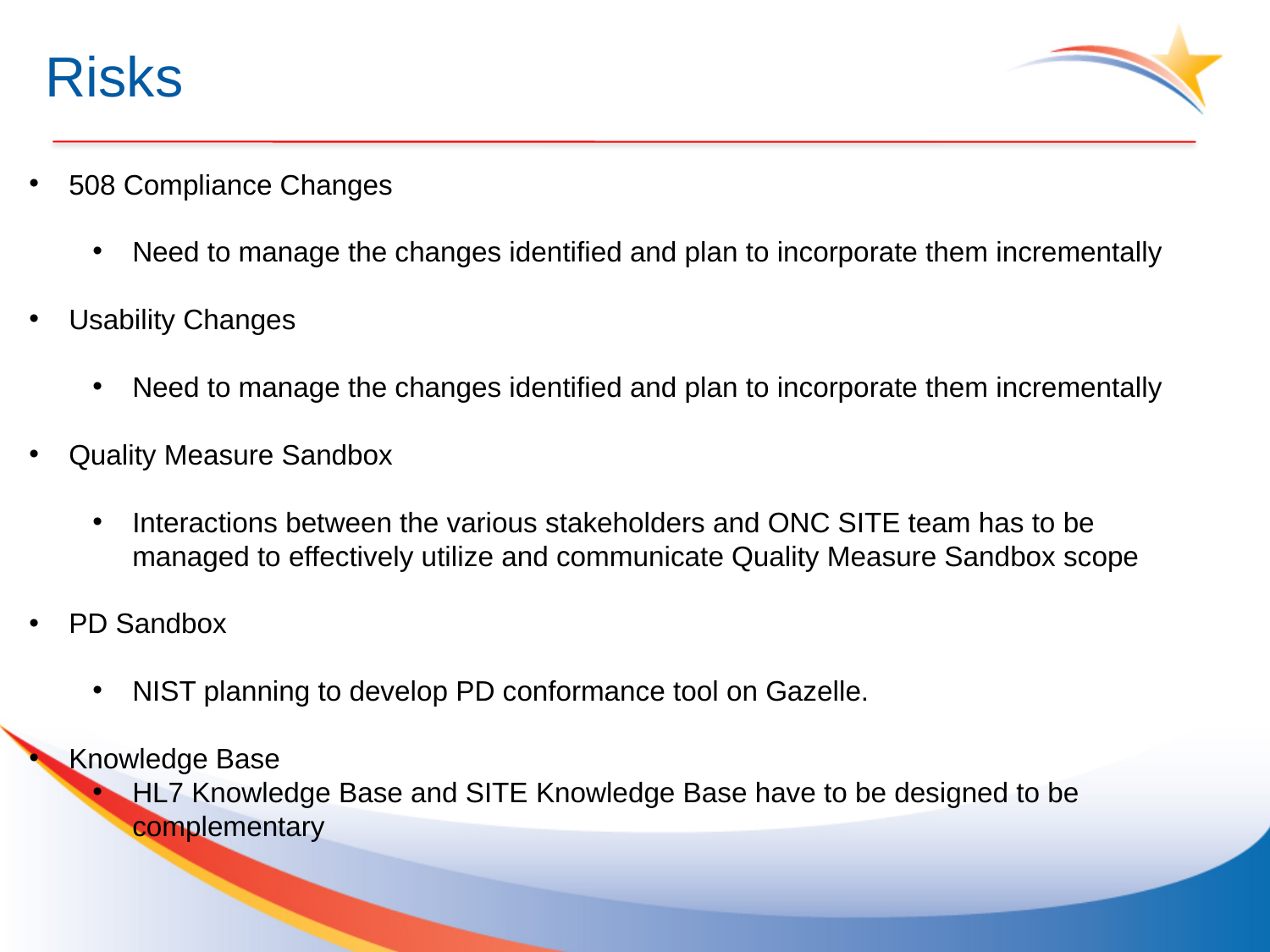

# Risks
508 Compliance Changes

Need to manage the changes identified and plan to incorporate them incrementally

Usability Changes

Need to manage the changes identified and plan to incorporate them incrementally

Quality Measure Sandbox

Interactions between the various stakeholders and ONC SITE team has to be managed to effectively utilize and communicate Quality Measure Sandbox scope

PD Sandbox

NIST planning to develop PD conformance tool on Gazelle.

Knowledge Base
HL7 Knowledge Base and SITE Knowledge Base have to be designed to be complementary